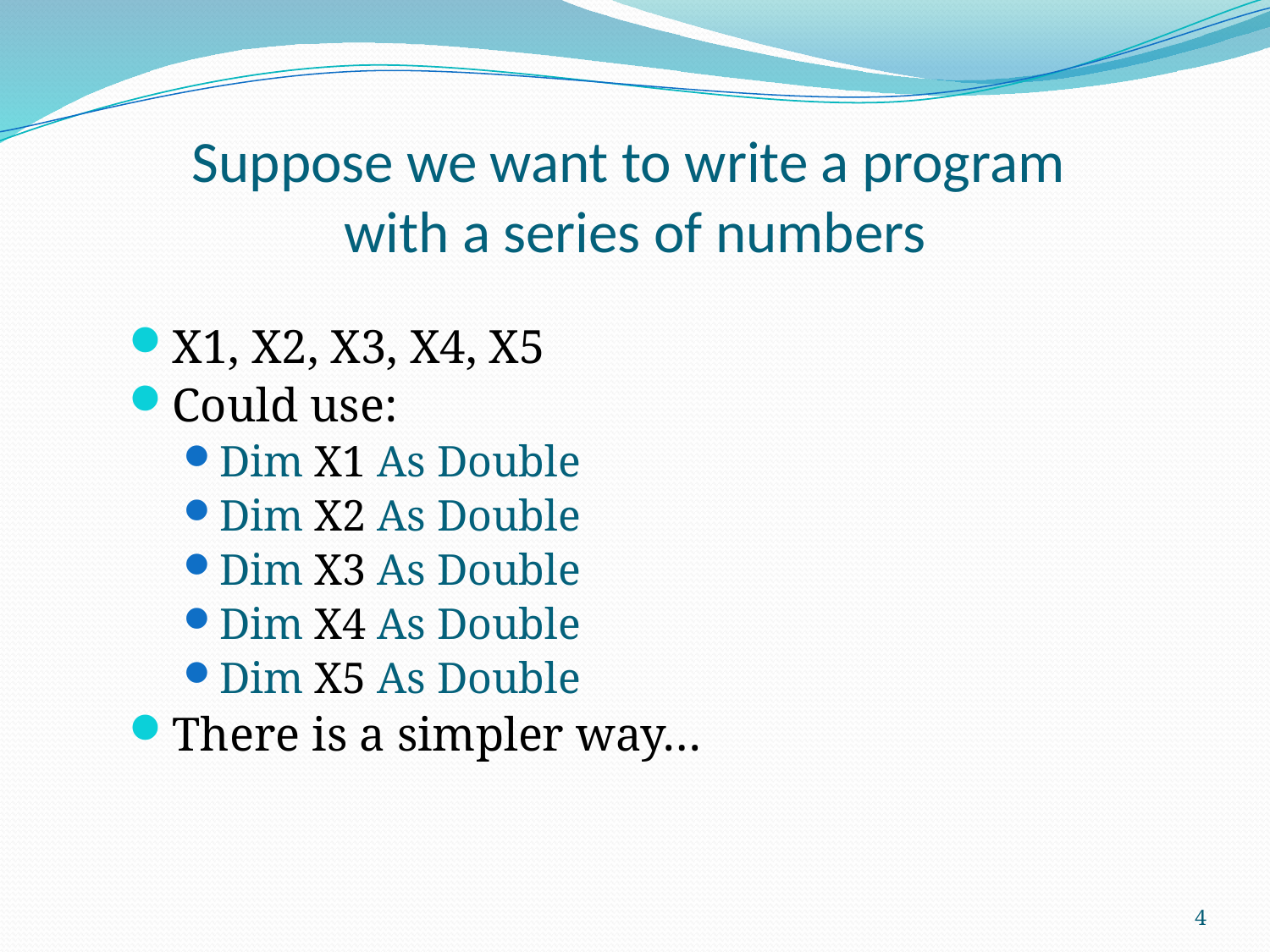

# Suppose we want to write a program with a series of numbers
X1, X2, X3, X4, X5
Could use:
Dim X1 As Double
Dim X2 As Double
Dim X3 As Double
Dim X4 As Double
Dim X5 As Double
There is a simpler way…
4